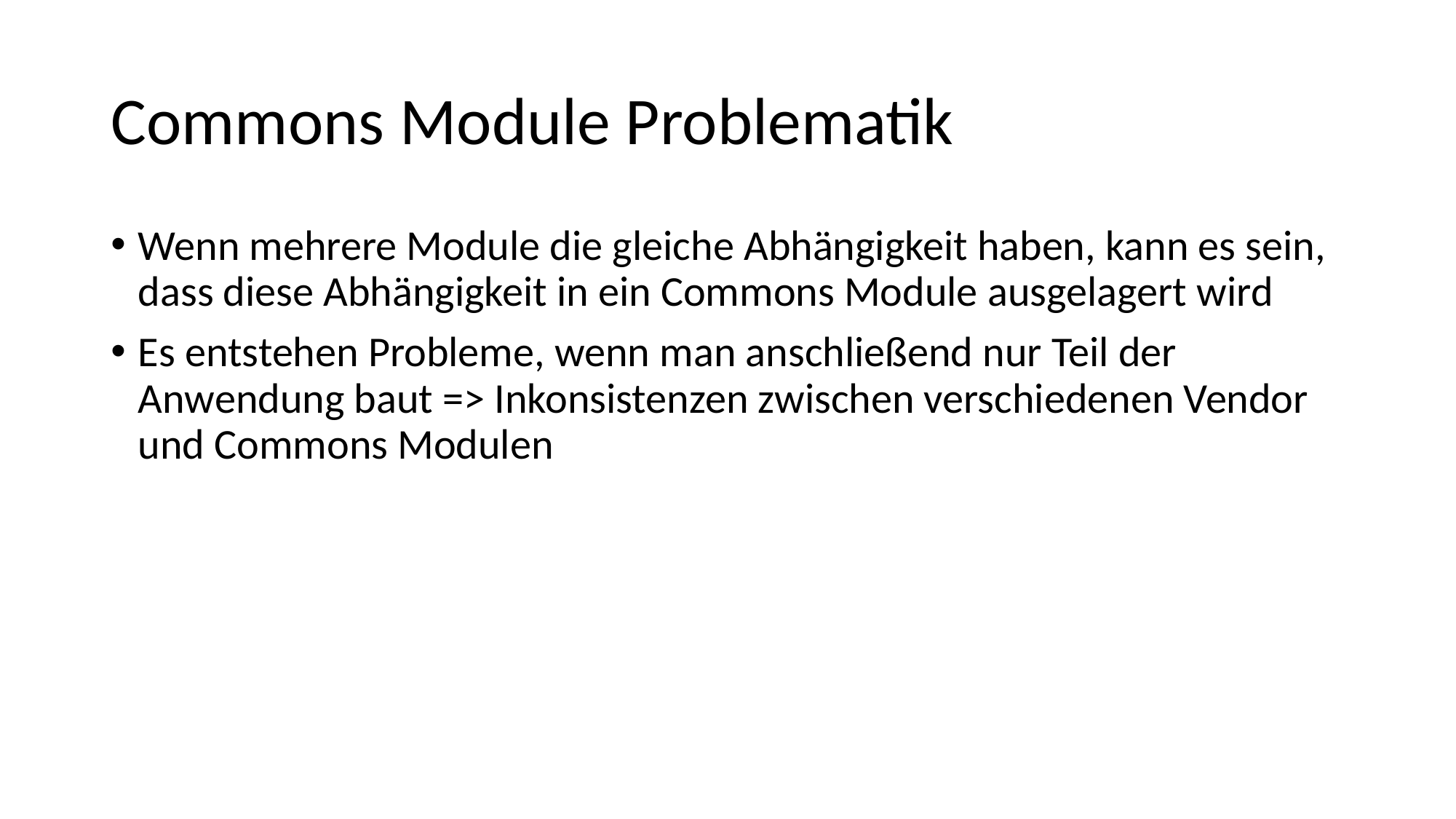

# Commons Module Problematik
Wenn mehrere Module die gleiche Abhängigkeit haben, kann es sein, dass diese Abhängigkeit in ein Commons Module ausgelagert wird
Es entstehen Probleme, wenn man anschließend nur Teil der Anwendung baut => Inkonsistenzen zwischen verschiedenen Vendor und Commons Modulen